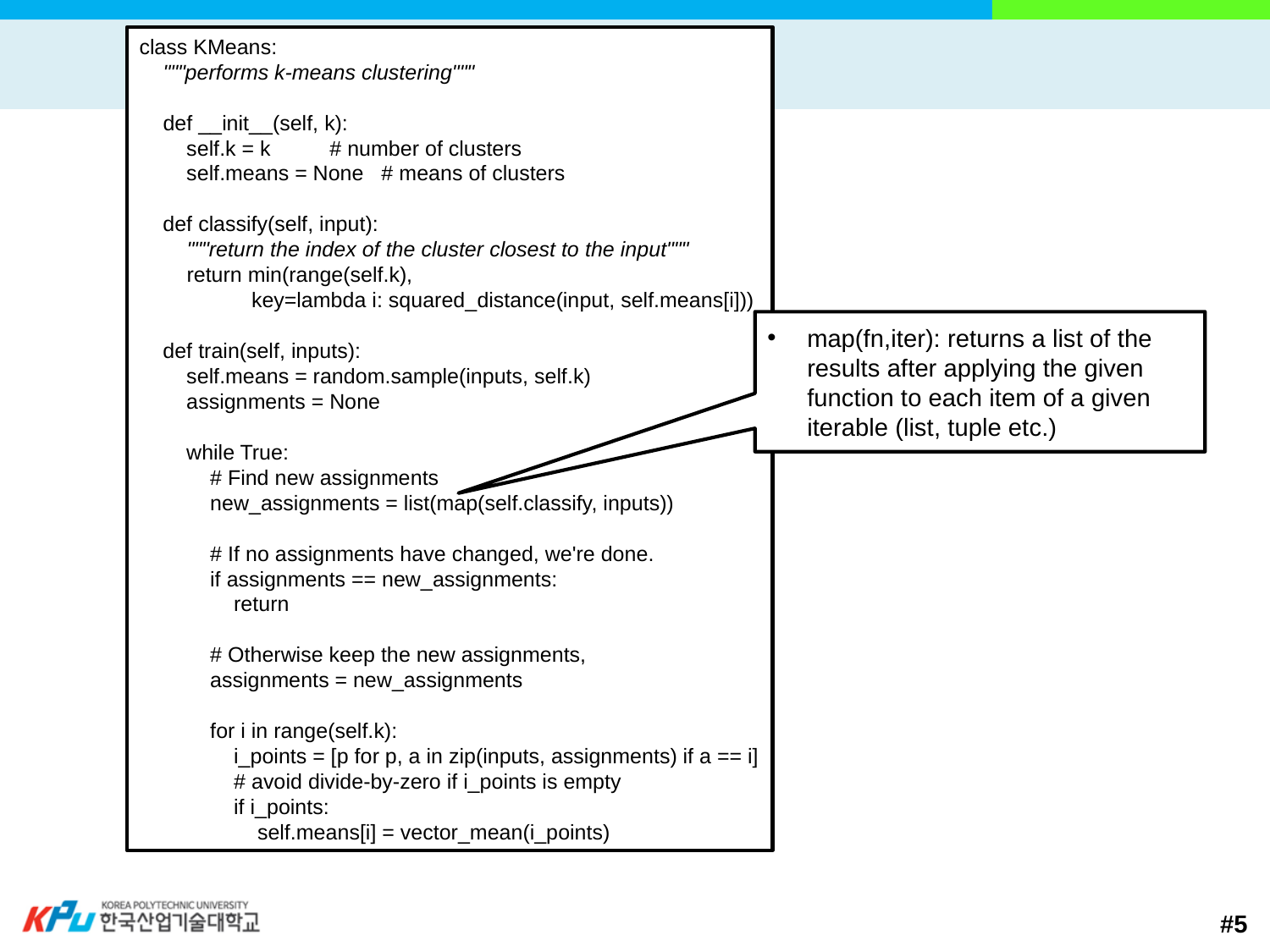

class KMeans:
    """performs k-means clustering"""
    def __init__(self, k):
        self.k = k          # number of clusters
        self.means = None   # means of clusters
    def classify(self, input):
        """return the index of the cluster closest to the input"""
        return min(range(self.k),
                   key=lambda i: squared_distance(input, self.means[i]))
    def train(self, inputs):
        self.means = random.sample(inputs, self.k)
        assignments = None
        while True:
            # Find new assignments
            new_assignments = list(map(self.classify, inputs))
            # If no assignments have changed, we're done.
            if assignments == new_assignments:
                return
            # Otherwise keep the new assignments,
            assignments = new_assignments
            for i in range(self.k):
                i_points = [p for p, a in zip(inputs, assignments) if a == i]
                # avoid divide-by-zero if i_points is empty
                if i_points:
                    self.means[i] = vector_mean(i_points)
map(fn,iter): returns a list of the results after applying the given function to each item of a given iterable (list, tuple etc.)